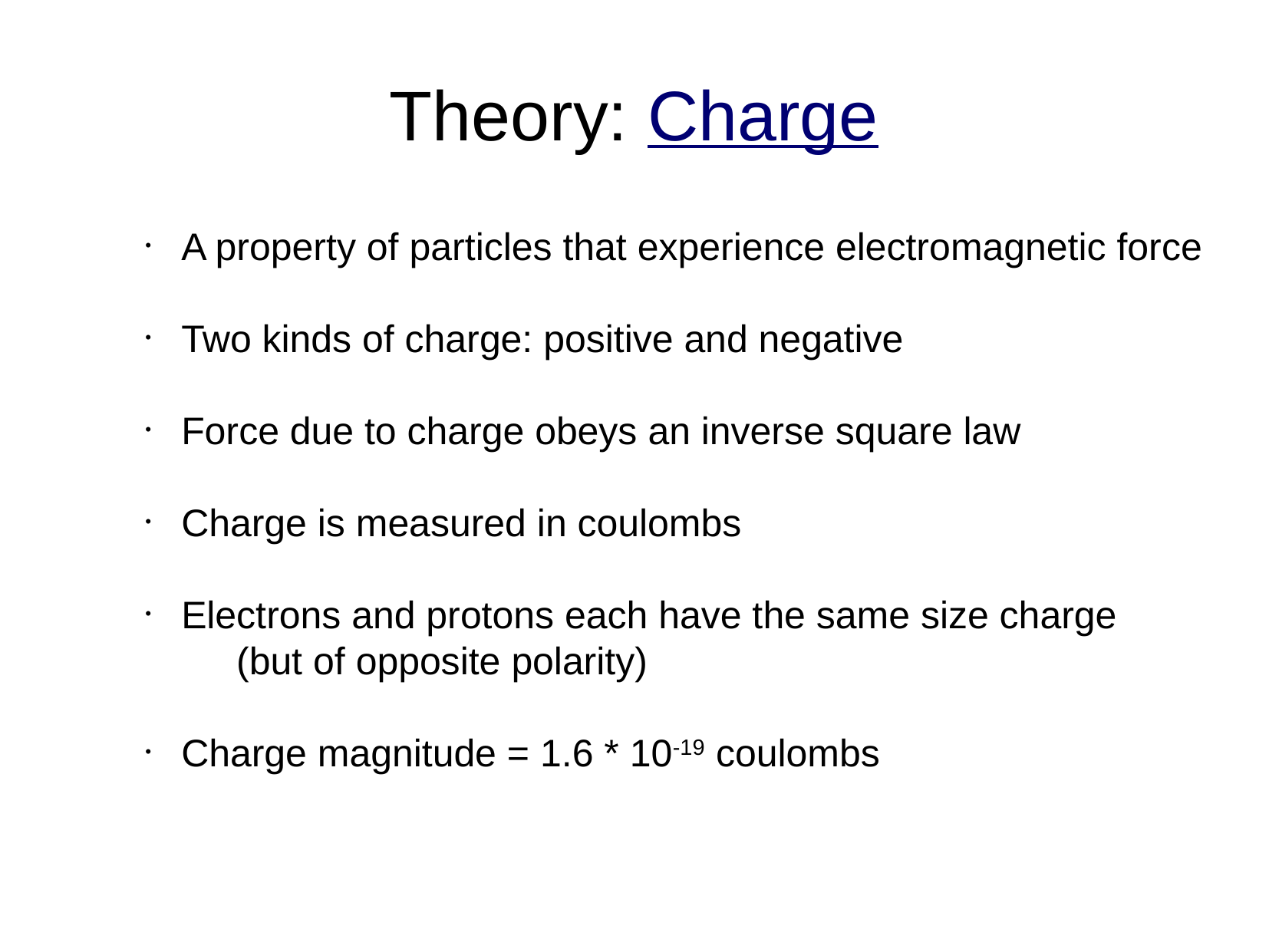

# Theory: Charge
A property of particles that experience electromagnetic force

Two kinds of charge: positive and negative

Force due to charge obeys an inverse square law

Charge is measured in coulombs

Electrons and protons each have the same size charge
	(but of opposite polarity)

Charge magnitude = 1.6 * 10-19 coulombs